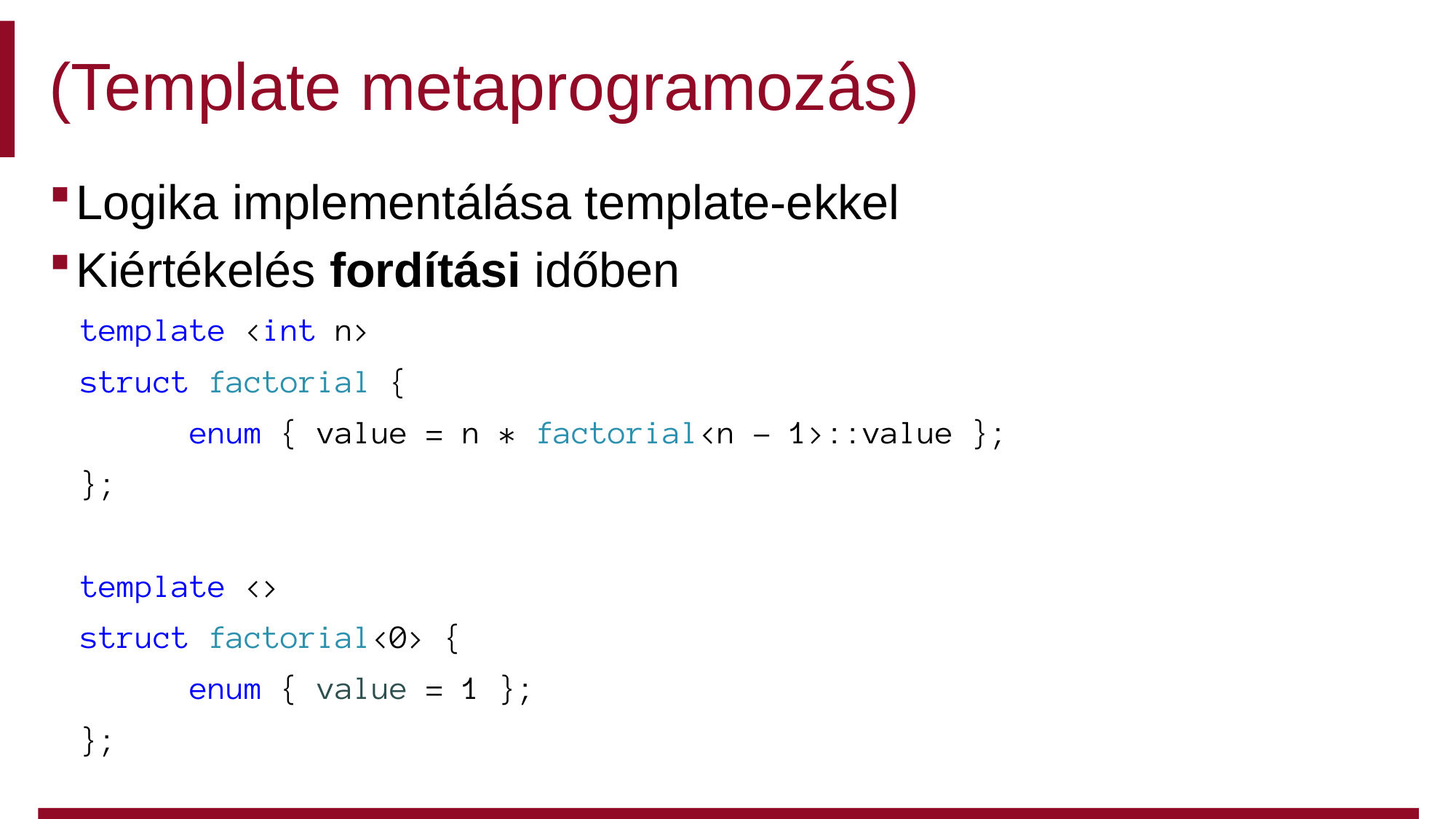

# (Template metaprogramozás)
Logika implementálása template-ekkel
Kiértékelés fordítási időben
template <int n>
struct factorial {
	enum { value = n * factorial<n - 1>::value };
};

template <>
struct factorial<0> {
	enum { value = 1 };
};